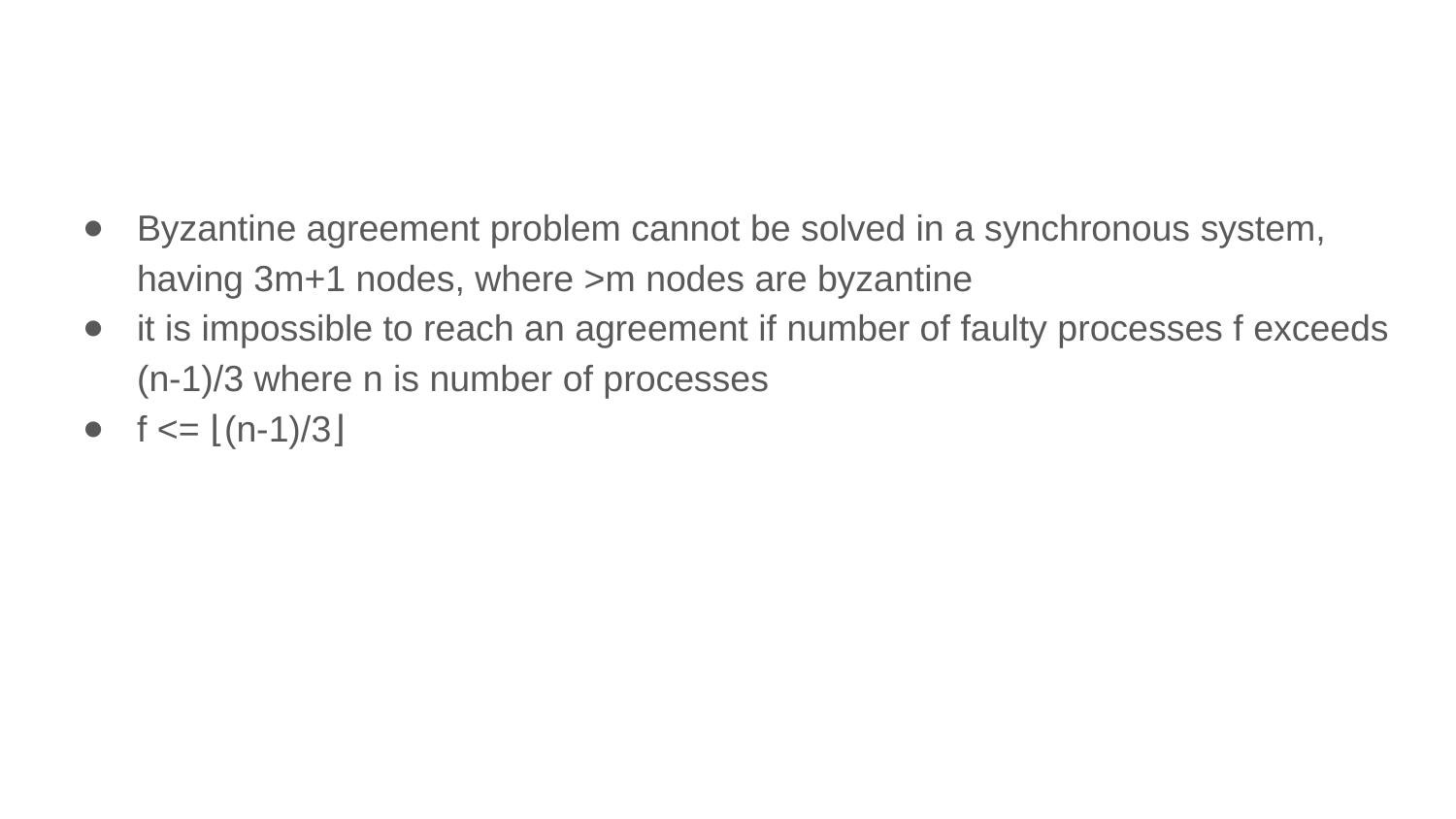

Byzantine agreement problem cannot be solved in a synchronous system, having 3m+1 nodes, where >m nodes are byzantine
it is impossible to reach an agreement if number of faulty processes f exceeds (n-1)/3 where n is number of processes
f <= ⌊(n-1)/3⌋